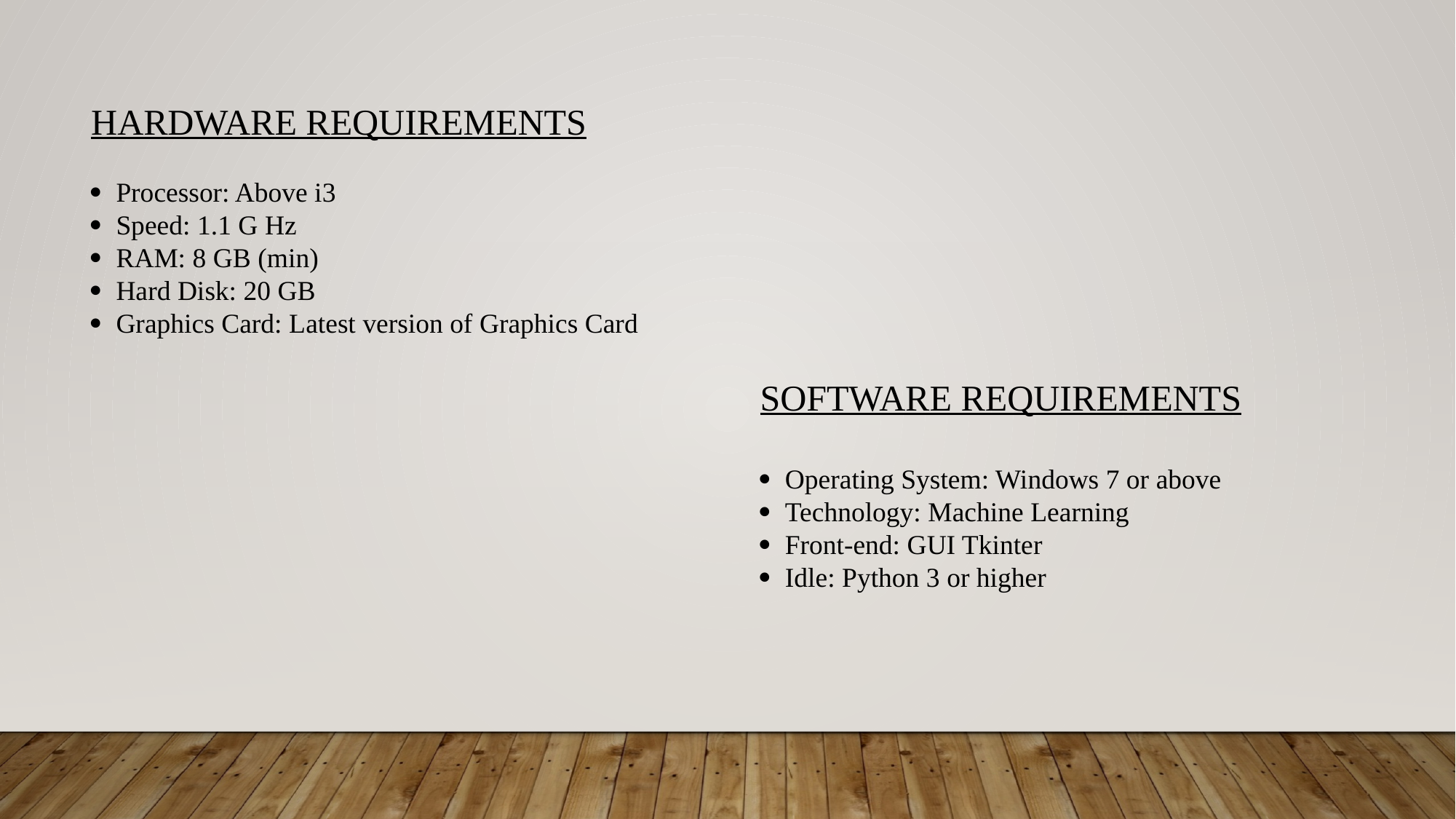

HARDWARE REQUIREMENTS

• Processor: Above i3
• Speed: 1.1 G Hz
• RAM: 8 GB (min)
• Hard Disk: 20 GB
• Graphics Card: Latest version of Graphics Card

SOFTWARE REQUIREMENTS

• Operating System: Windows 7 or above
• Technology: Machine Learning
• Front-end: GUI Tkinter
• Idle: Python 3 or higher